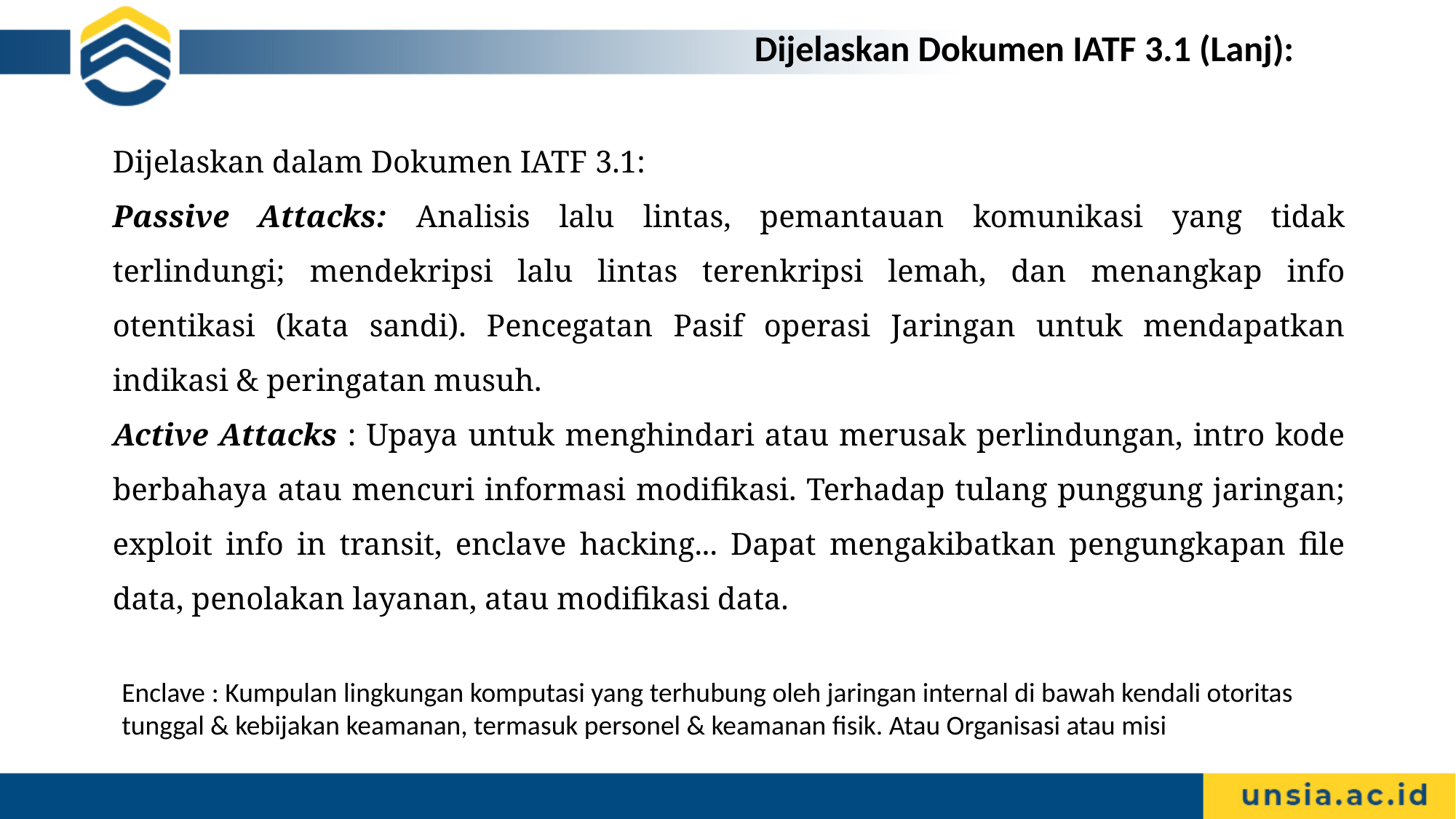

Dijelaskan Dokumen IATF 3.1 (Lanj):
Dijelaskan dalam Dokumen IATF 3.1:
Passive Attacks: Analisis lalu lintas, pemantauan komunikasi yang tidak terlindungi; mendekripsi lalu lintas terenkripsi lemah, dan menangkap info otentikasi (kata sandi). Pencegatan Pasif operasi Jaringan untuk mendapatkan indikasi & peringatan musuh.
Active Attacks : Upaya untuk menghindari atau merusak perlindungan, intro kode berbahaya atau mencuri informasi modifikasi. Terhadap tulang punggung jaringan; exploit info in transit, enclave hacking... Dapat mengakibatkan pengungkapan file data, penolakan layanan, atau modifikasi data.

Enclave : Kumpulan lingkungan komputasi yang terhubung oleh jaringan internal di bawah kendali otoritas tunggal & kebijakan keamanan, termasuk personel & keamanan fisik. Atau Organisasi atau misi